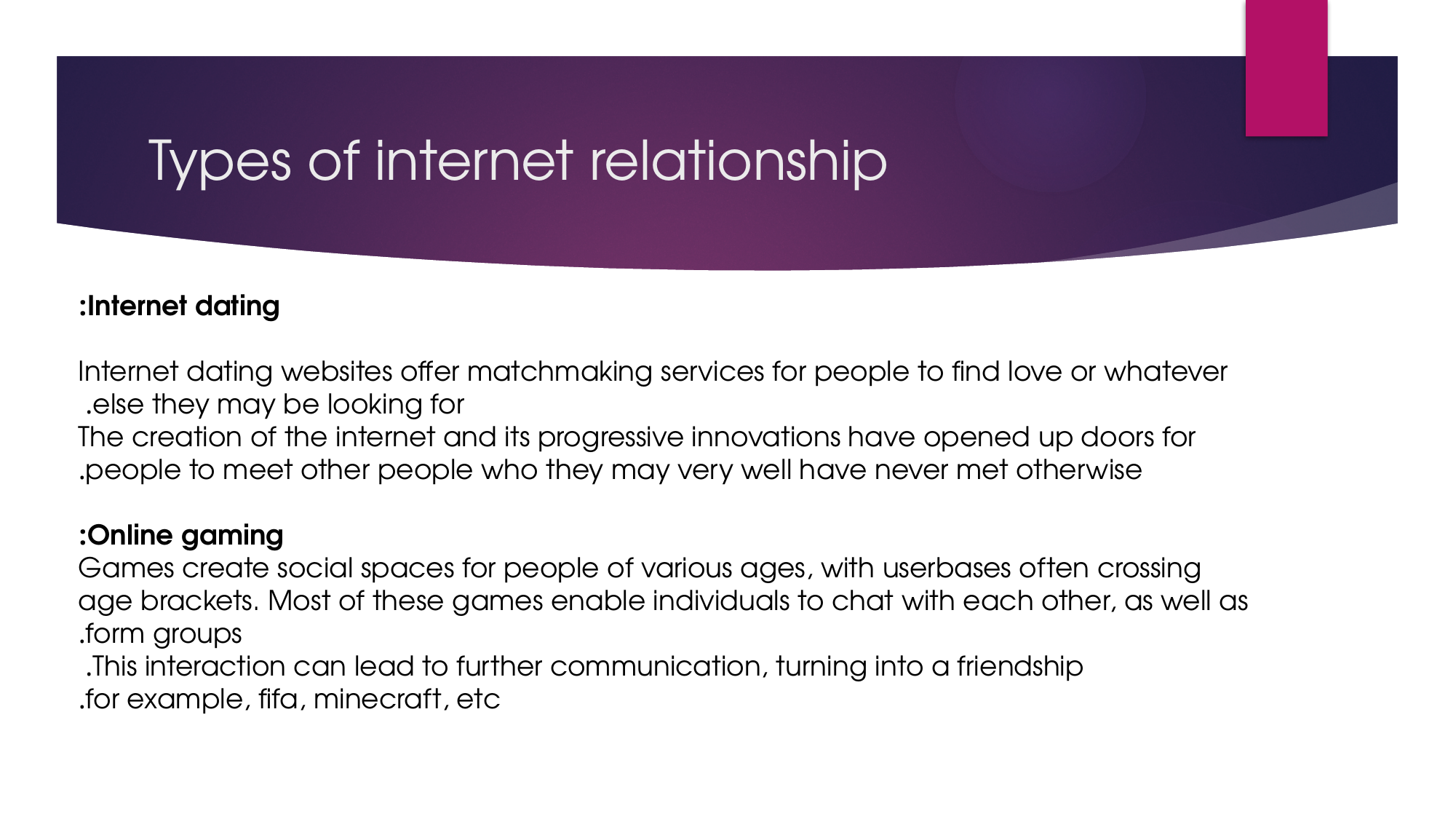

# Types of internet relationship
Internet dating:

Internet dating websites offer matchmaking services for people to find love or whatever else they may be looking for.
The creation of the internet and its progressive innovations have opened up doors for people to meet other people who they may very well have never met otherwise.

Online gaming:
Games create social spaces for people of various ages, with userbases often crossing age brackets. Most of these games enable individuals to chat with each other, as well as form groups.
This interaction can lead to further communication, turning into a friendship.
for example, fifa, minecraft, etc.